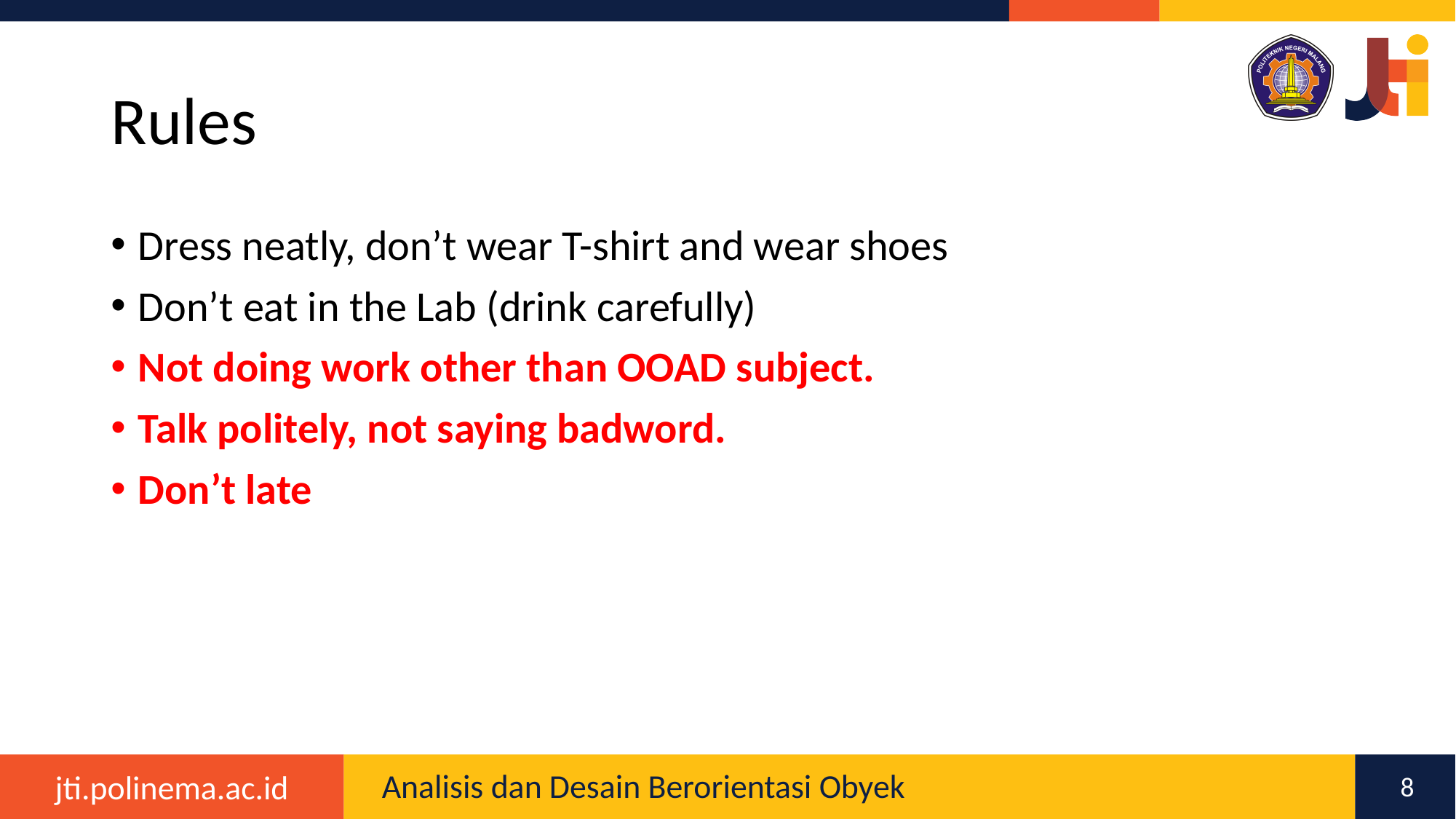

# Rules
Dress neatly, don’t wear T-shirt and wear shoes
Don’t eat in the Lab (drink carefully)
Not doing work other than OOAD subject.
Talk politely, not saying badword.
Don’t late
Analisis dan Desain Berorientasi Obyek
8